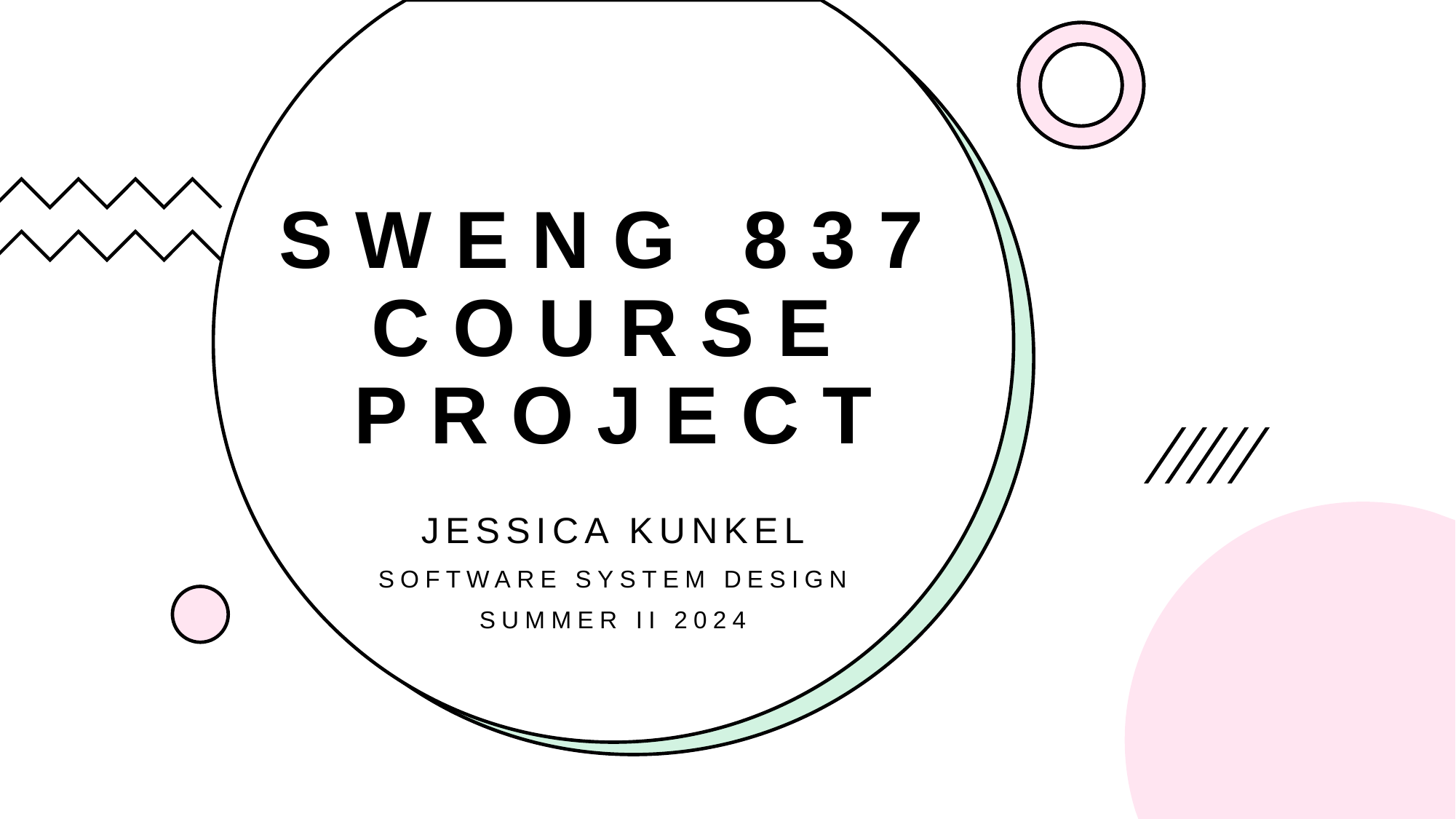

# SWENG 837 Course Project

Jessica Kunkel
Software system design
Summer II 2024